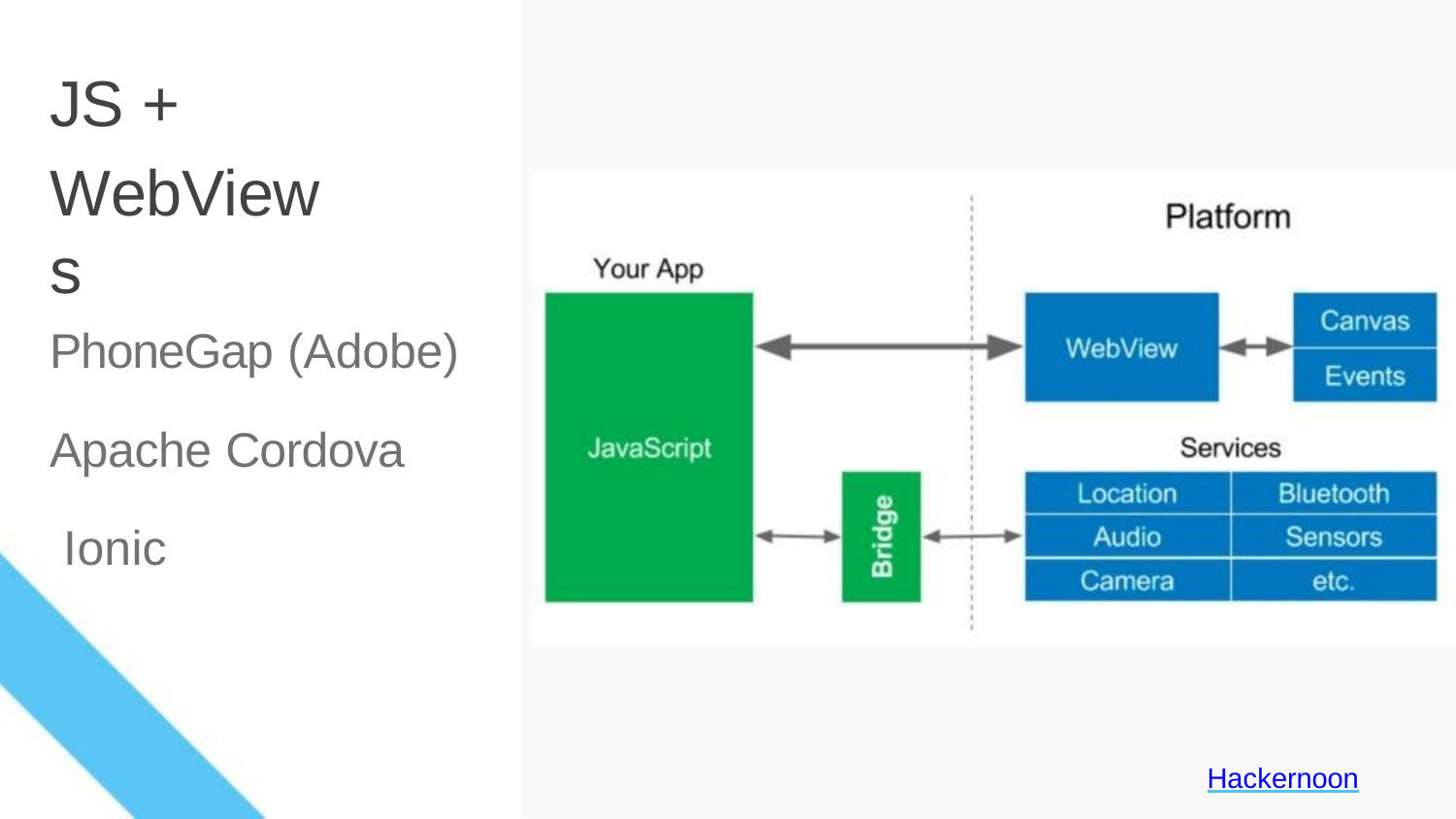

JS +
WebViews

PhoneGap (Adobe)
Apache Cordova  Ionic
Hackernoon